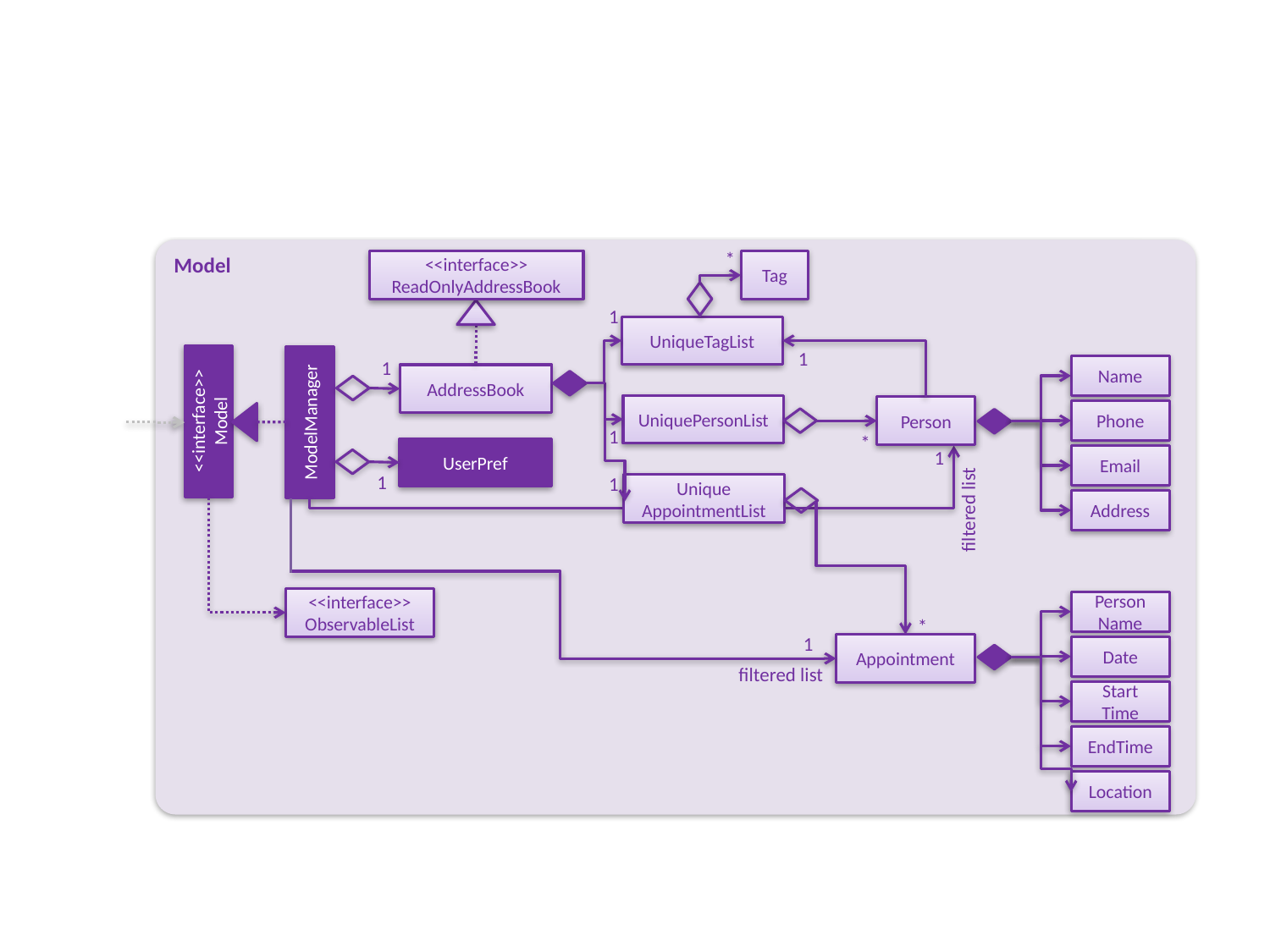

Model
*
<<interface>>
ReadOnlyAddressBook
Tag

1
UniqueTagList
1
1
Name
AddressBook

UniquePersonList
Person
<<interface>>
Model
ModelManager
Phone

1
*
UserPref
1
Email

1
1
Unique
AppointmentList

Address
filtered list
<<interface>>
ObservableList
Person
Name
*
1
Appointment
Date

filtered list
Start
Time
EndTime
Location